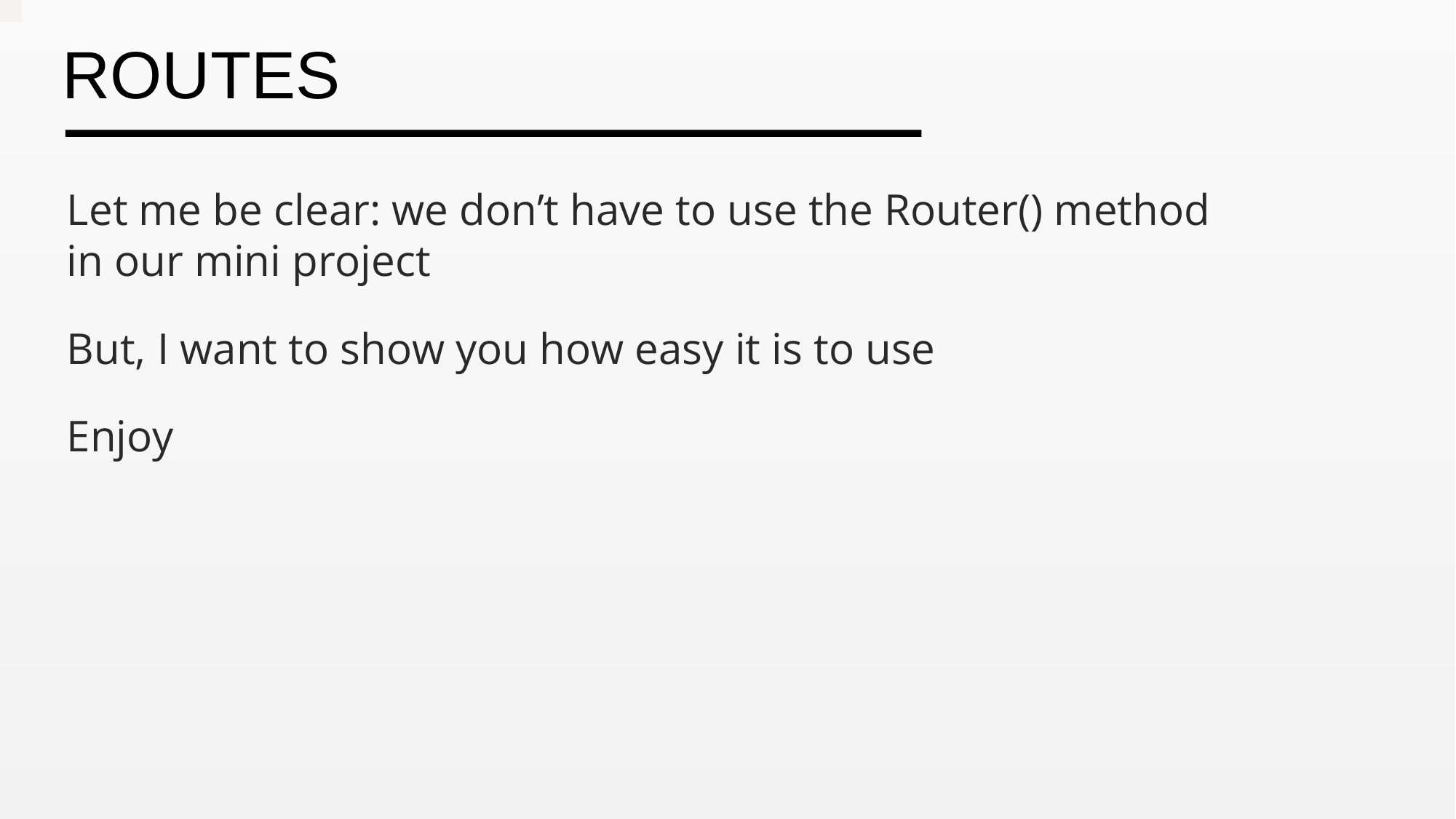

Let me be clear: we don’t have to use the Router() method in our mini project
But, I want to show you how easy it is to use
Enjoy